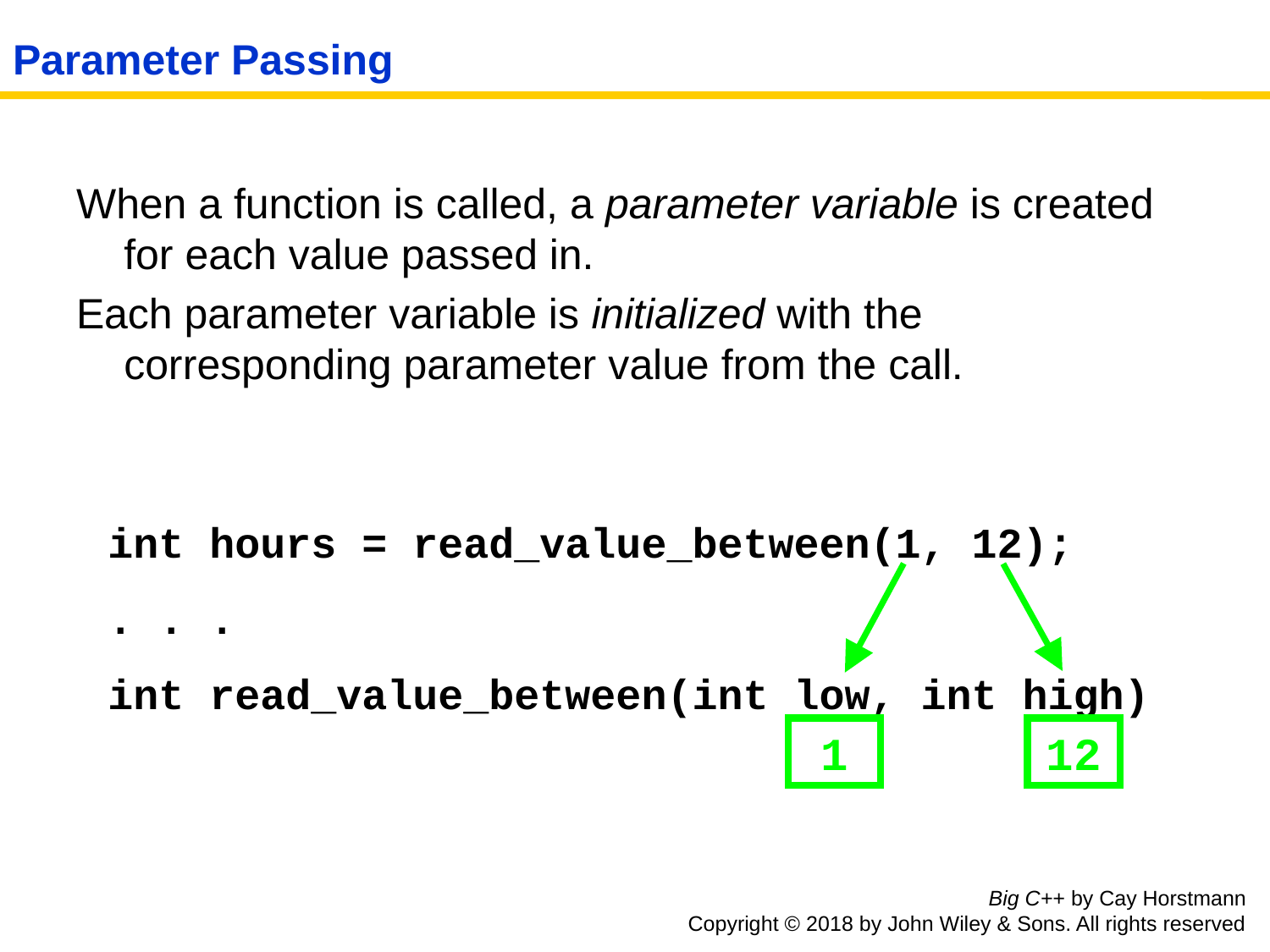

# Parameter Passing
When a function is called, a parameter variable is created for each value passed in.
Each parameter variable is initialized with the
corresponding parameter value from the call.

int hours = read_value_between(1, 12);

. . .

int read_value_between(int low, int high)

1
12
Big C++ by Cay Horstmann
Copyright © 2018 by John Wiley & Sons. All rights reserved